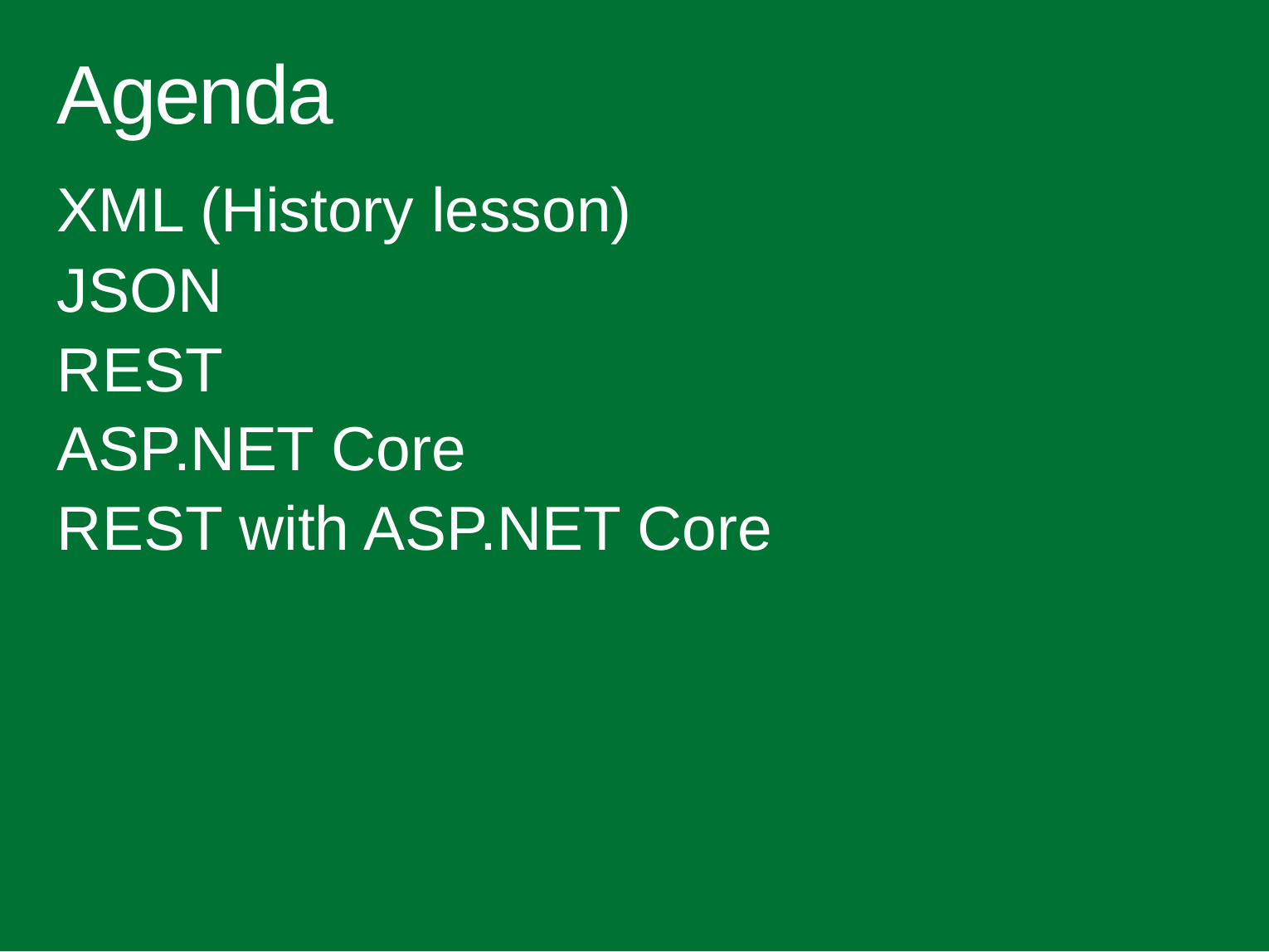

# Agenda
XML (History lesson)
JSON
REST
ASP.NET Core
REST with ASP.NET Core